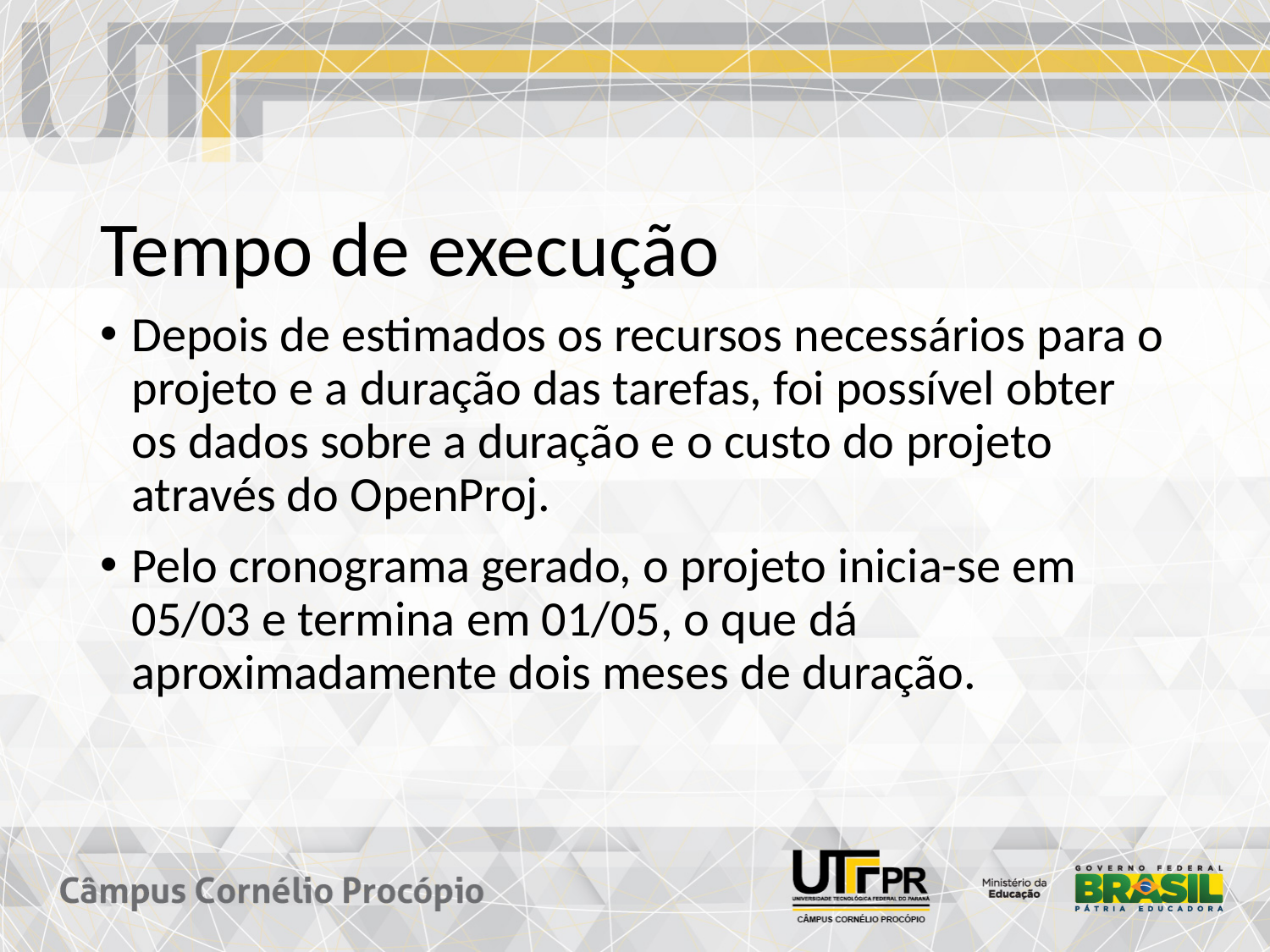

# Tempo de execução
Depois de estimados os recursos necessários para o projeto e a duração das tarefas, foi possível obter os dados sobre a duração e o custo do projeto através do OpenProj.
Pelo cronograma gerado, o projeto inicia-se em 05/03 e termina em 01/05, o que dá aproximadamente dois meses de duração.